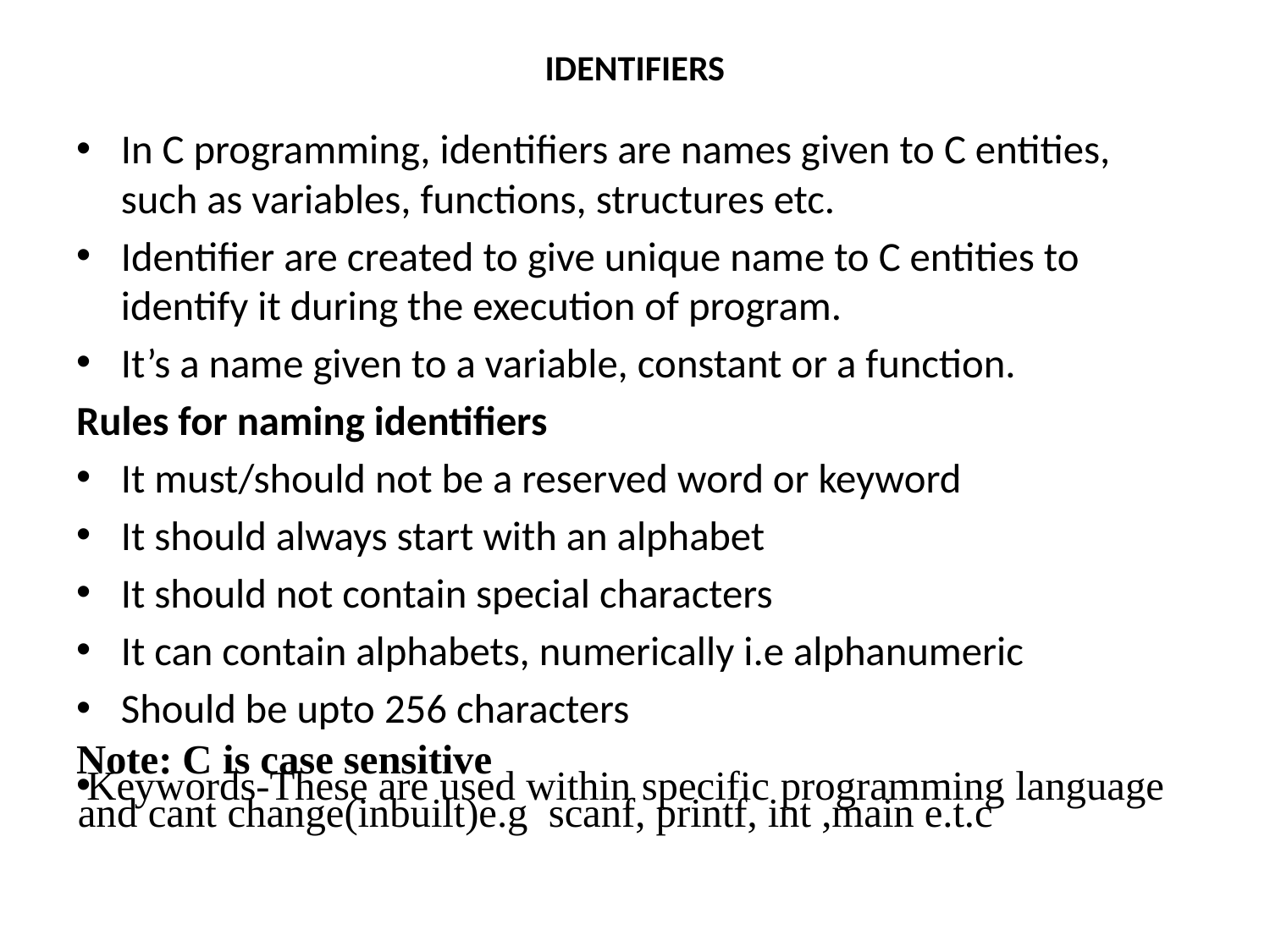

# IDENTIFIERS
In C programming, identifiers are names given to C entities,  such as variables, functions, structures etc.
Identifier are created to give unique name to C entities to  identify it during the execution of program.
It’s a name given to a variable, constant or a function.
Rules for naming identifiers
It must/should not be a reserved word or keyword
It should always start with an alphabet
It should not contain special characters
It can contain alphabets, numerically i.e alphanumeric
Should be upto 256 characters
Note: C is case sensitive
Keywords-These are used within specific programming language  and cant change(inbuilt)e.g  scanf, printf, int ,main e.t.c